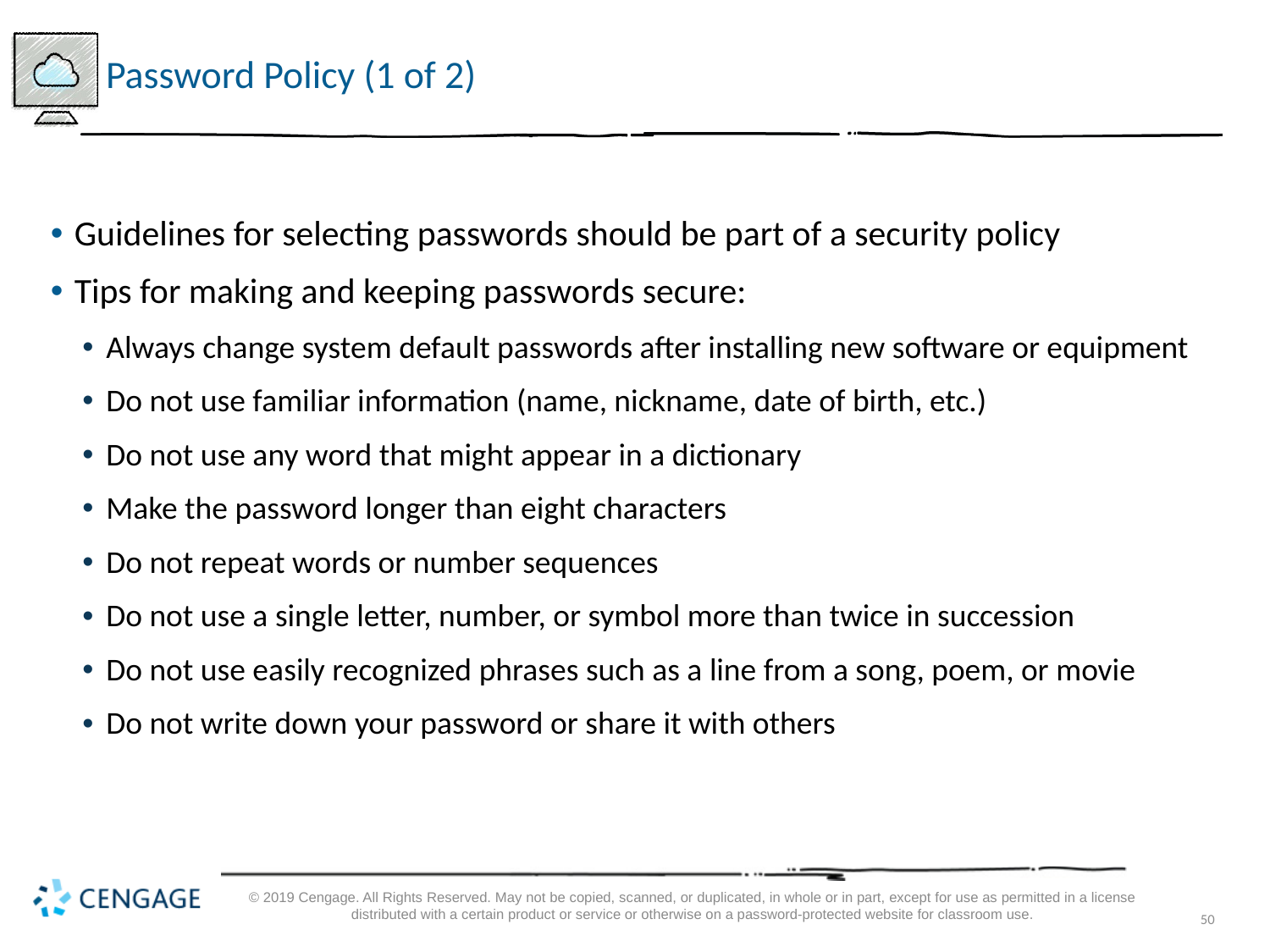

# Password Policy (1 of 2)
Guidelines for selecting passwords should be part of a security policy
Tips for making and keeping passwords secure:
Always change system default passwords after installing new software or equipment
Do not use familiar information (name, nickname, date of birth, etc.)
Do not use any word that might appear in a dictionary
Make the password longer than eight characters
Do not repeat words or number sequences
Do not use a single letter, number, or symbol more than twice in succession
Do not use easily recognized phrases such as a line from a song, poem, or movie
Do not write down your password or share it with others
© 2019 Cengage. All Rights Reserved. May not be copied, scanned, or duplicated, in whole or in part, except for use as permitted in a license distributed with a certain product or service or otherwise on a password-protected website for classroom use.